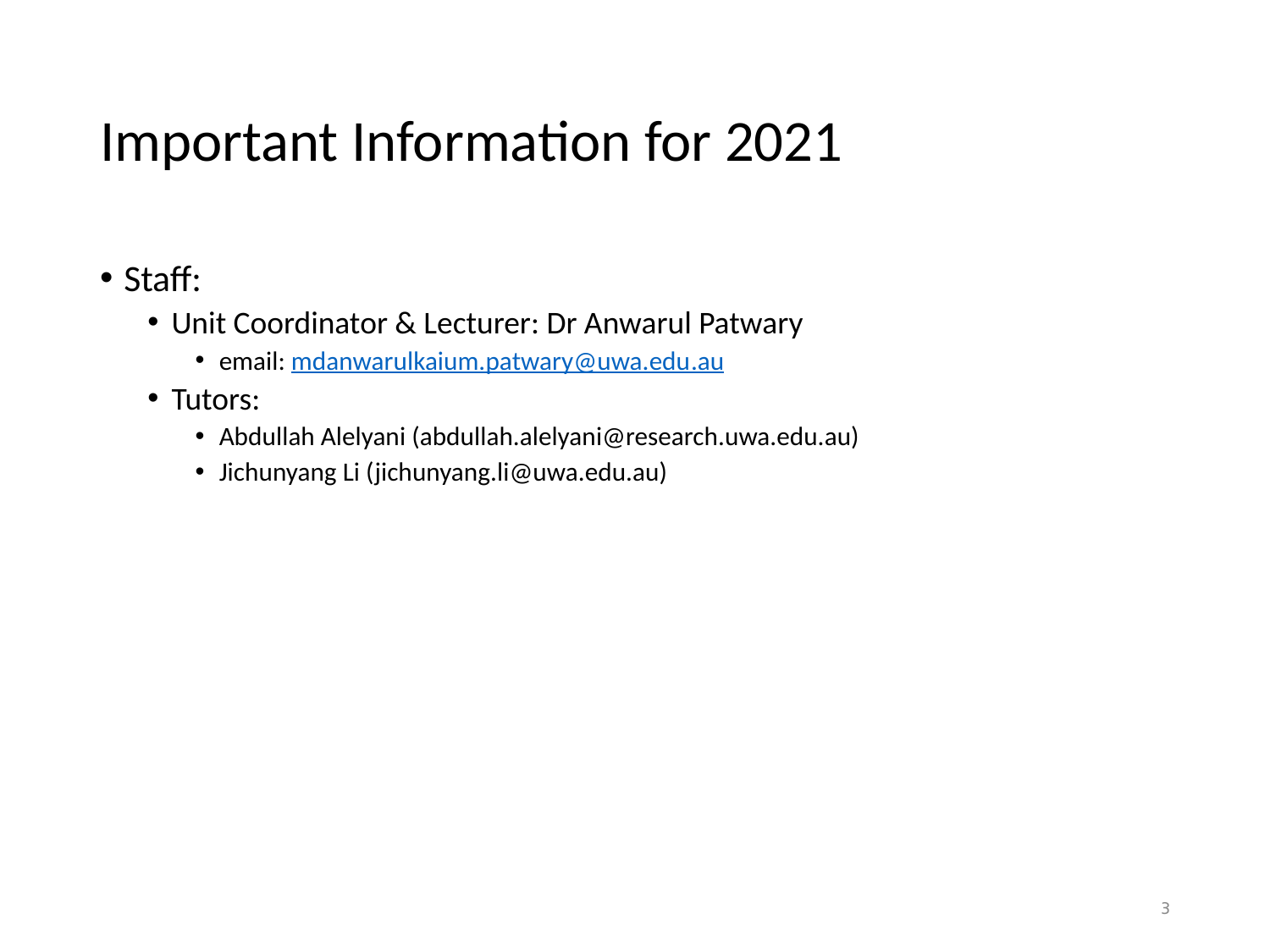

# Important Information for 2021
Staff:
Unit Coordinator & Lecturer: Dr Anwarul Patwary
email: mdanwarulkaium.patwary@uwa.edu.au
Tutors:
Abdullah Alelyani (abdullah.alelyani@research.uwa.edu.au)
Jichunyang Li (jichunyang.li@uwa.edu.au)

3